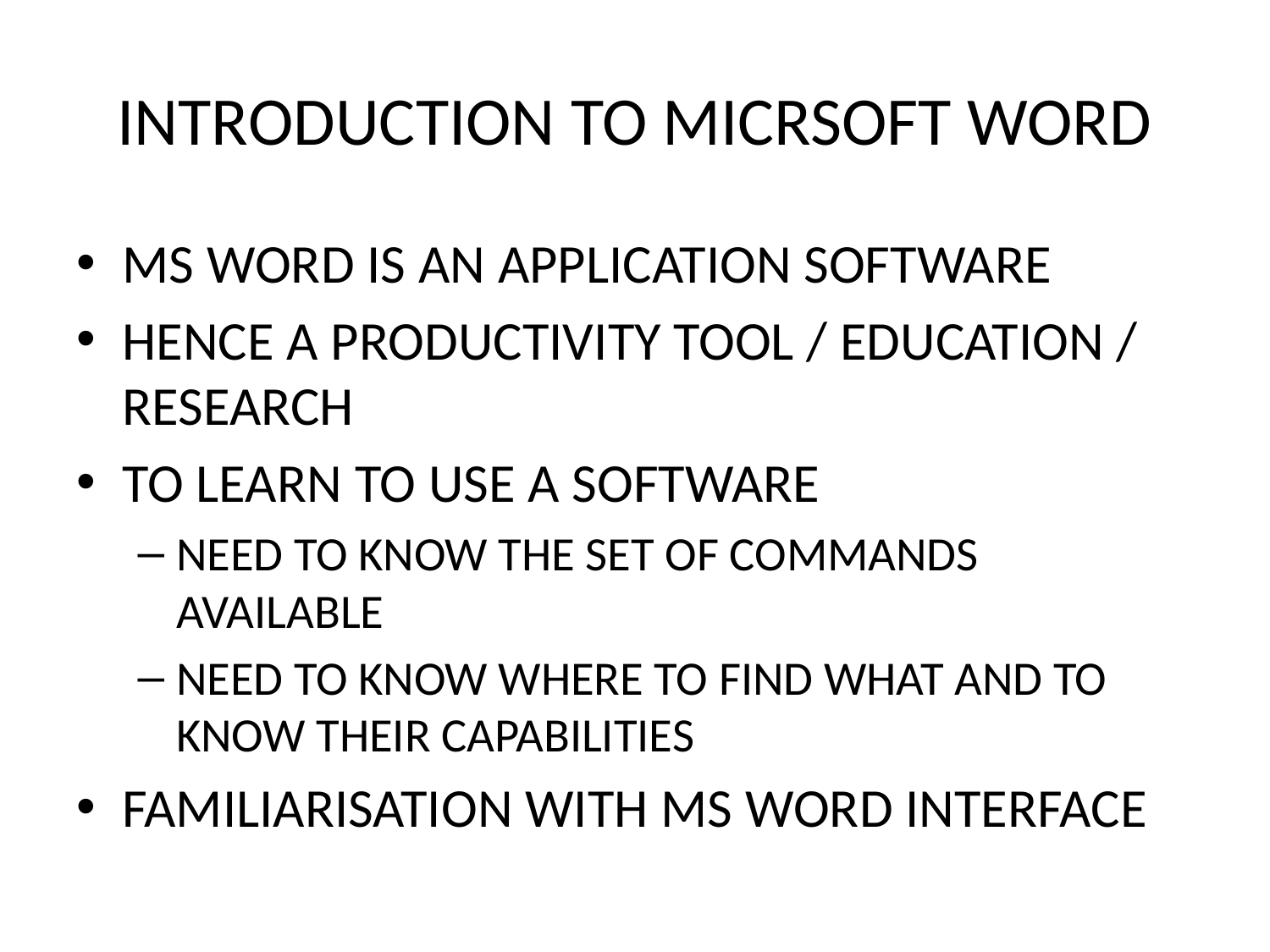

# INTRODUCTION TO MICRSOFT WORD
MS WORD IS AN APPLICATION SOFTWARE
HENCE A PRODUCTIVITY TOOL / EDUCATION / RESEARCH
TO LEARN TO USE A SOFTWARE
NEED TO KNOW THE SET OF COMMANDS AVAILABLE
NEED TO KNOW WHERE TO FIND WHAT AND TO KNOW THEIR CAPABILITIES
FAMILIARISATION WITH MS WORD INTERFACE